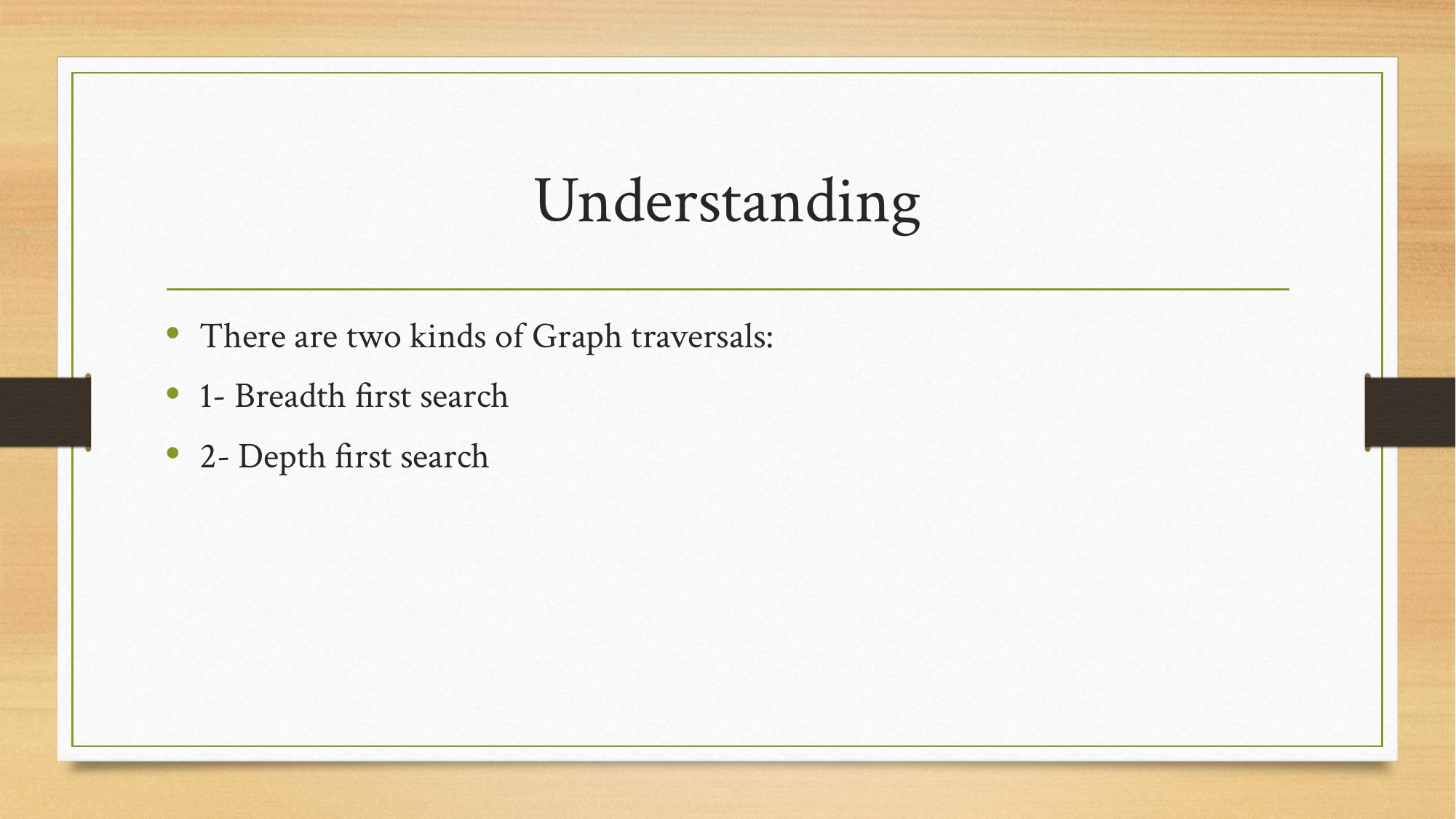

# Understanding
There are two kinds of Graph traversals:
1- Breadth first search
2- Depth first search